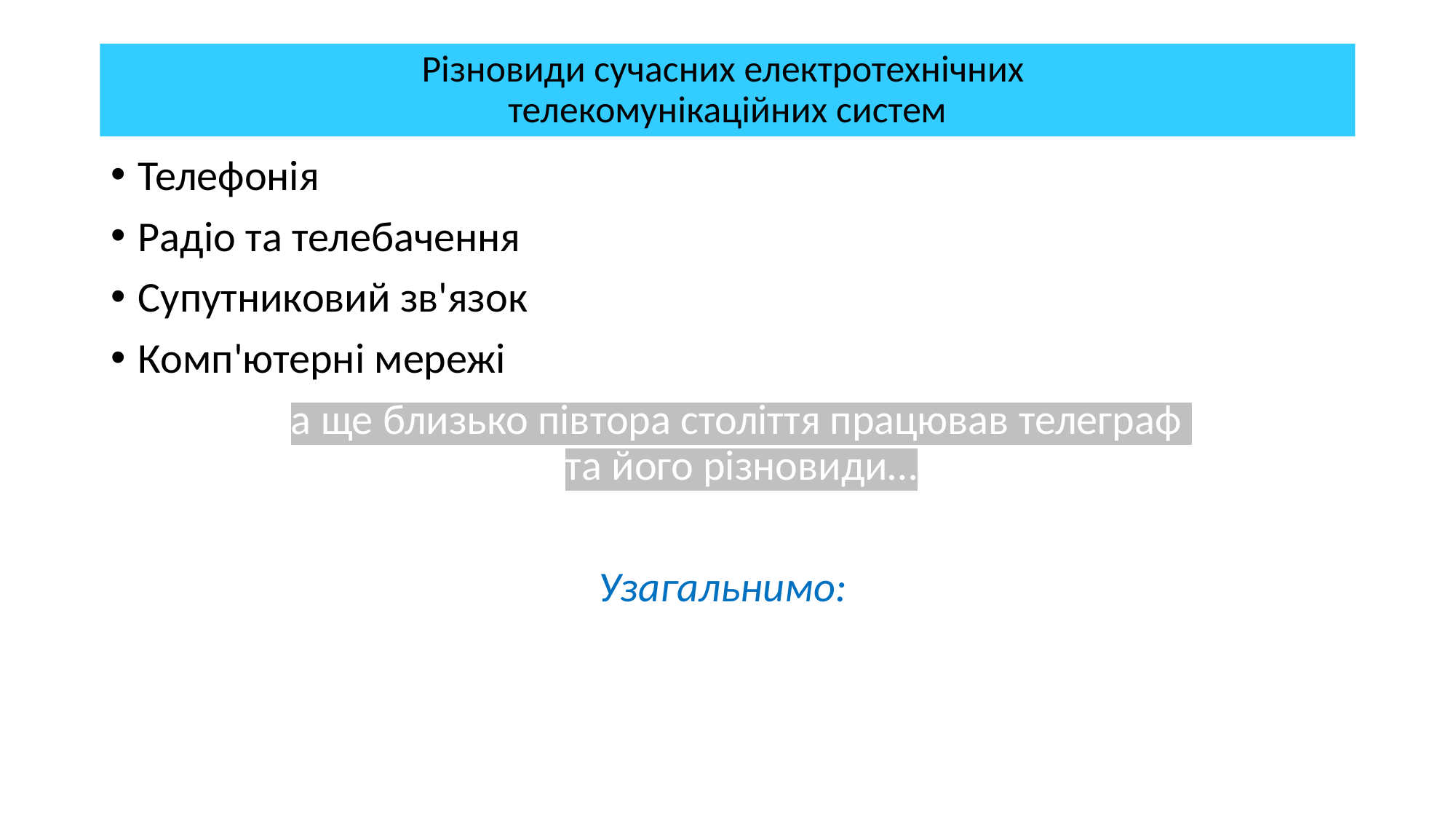

# Різновиди сучасних електротехнічних телекомунікаційних систем
Телефонія
Радіо та телебачення
Супутниковий зв'язок
Комп'ютерні мережі
а ще близько півтора століття працював телеграф
та його різновиди…

Узагальнимо: